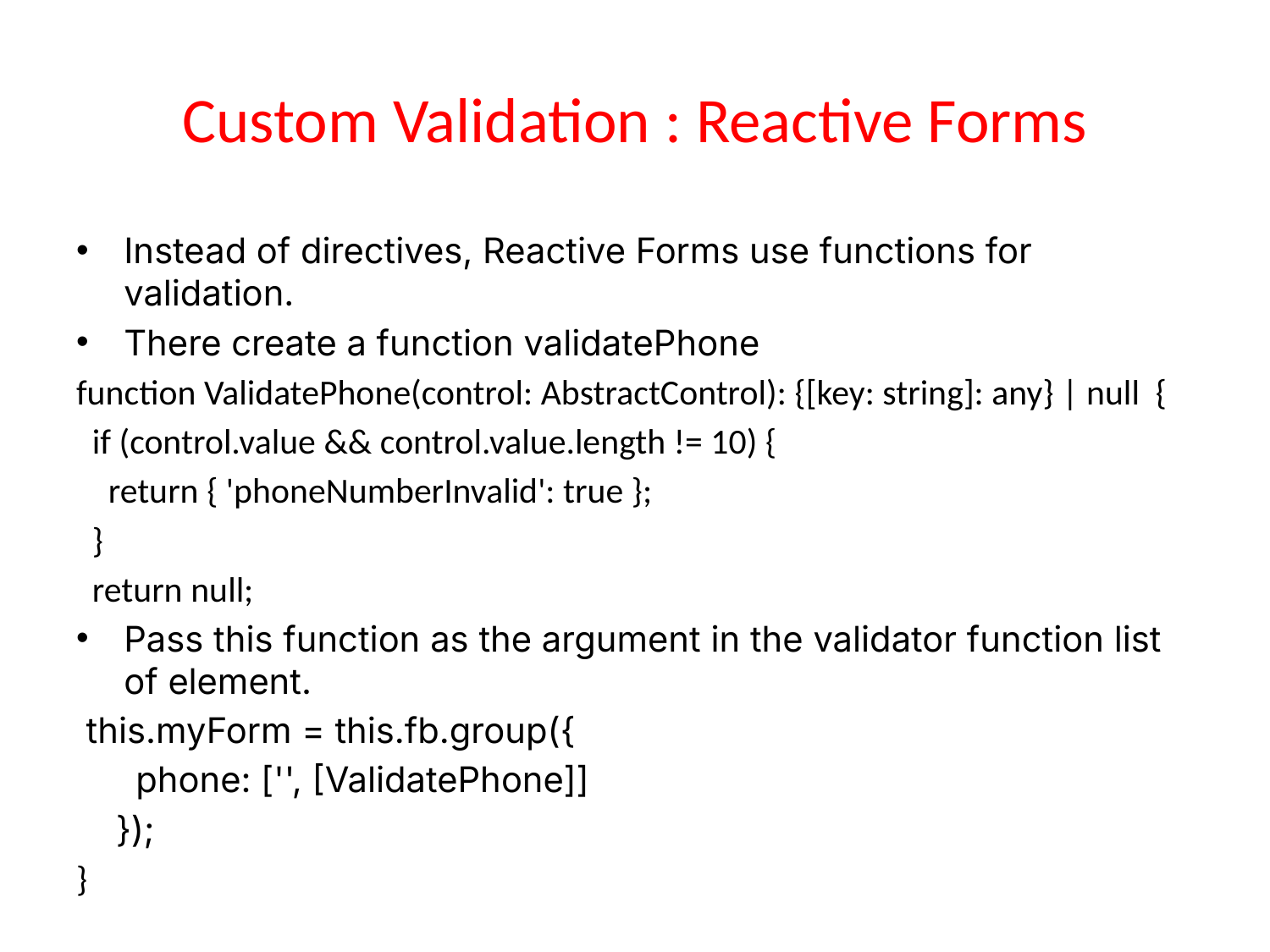

# Custom Validation : Reactive Forms
Instead of directives, Reactive Forms use functions for validation.
There create a function validatePhone
function ValidatePhone(control: AbstractControl): {[key: string]: any} | null  {
  if (control.value && control.value.length != 10) {
    return { 'phoneNumberInvalid': true };
  }
  return null;
Pass this function as the argument in the validator function list of element.
 this.myForm = this.fb.group({
      phone: ['', [ValidatePhone]]
    });
}